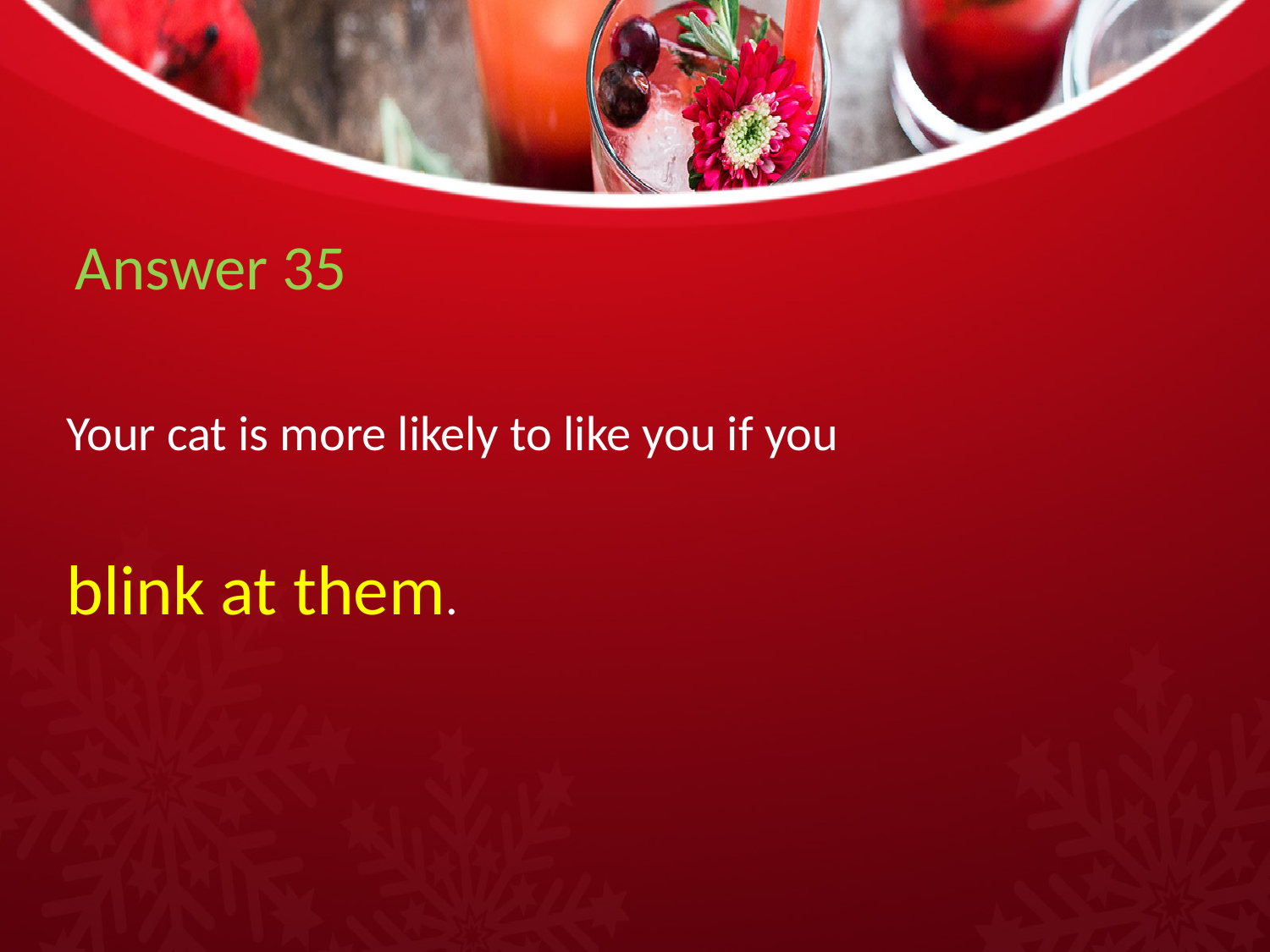

# Answer 35

Your cat is more likely to like you if you

blink at them.